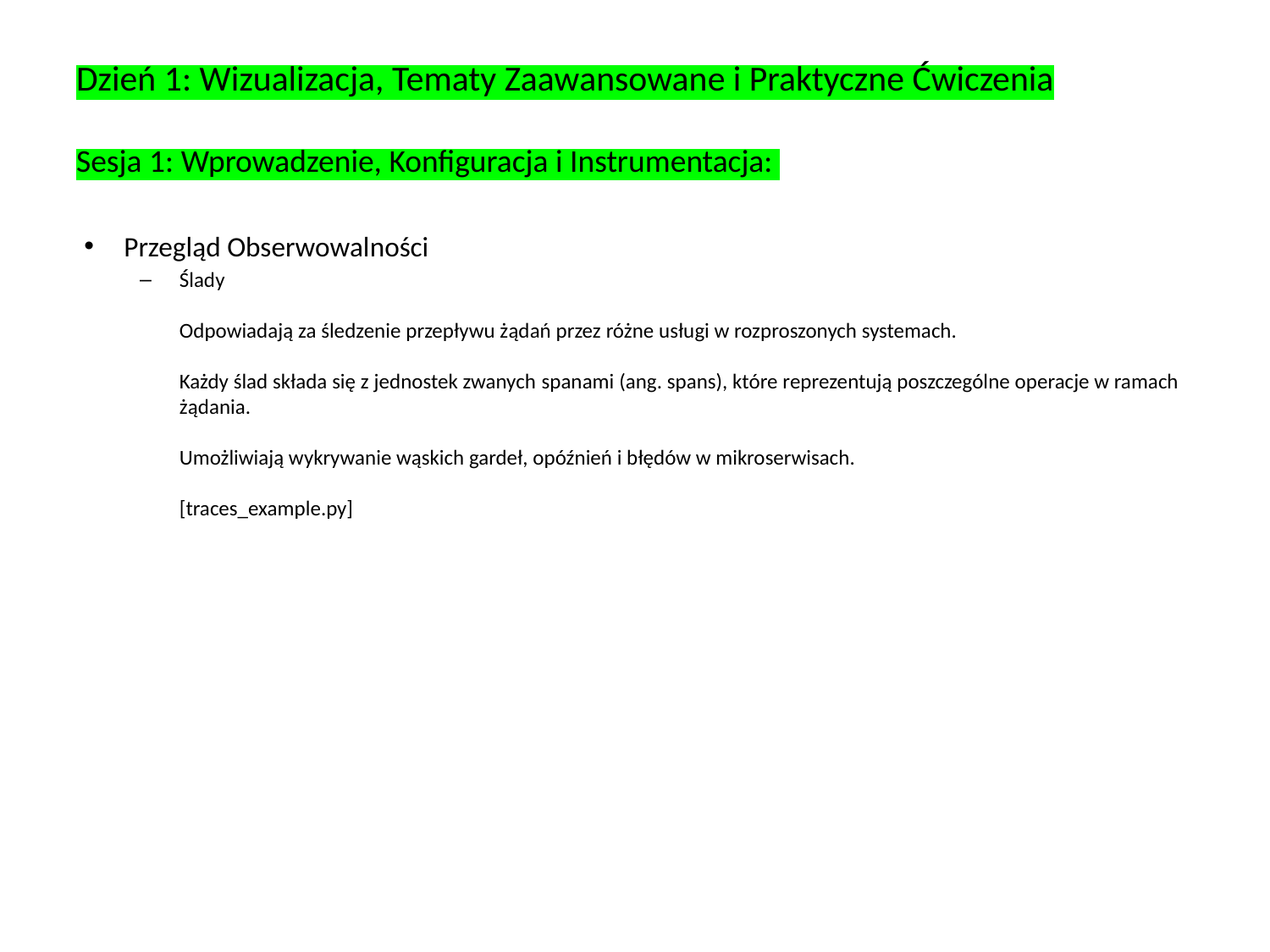

# Dzień 1: Wizualizacja, Tematy Zaawansowane i Praktyczne Ćwiczenia Sesja 1: Wprowadzenie, Konfiguracja i Instrumentacja:
Przegląd Obserwowalności
Ślady
Odpowiadają za śledzenie przepływu żądań przez różne usługi w rozproszonych systemach.
Każdy ślad składa się z jednostek zwanych spanami (ang. spans), które reprezentują poszczególne operacje w ramach żądania.
Umożliwiają wykrywanie wąskich gardeł, opóźnień i błędów w mikroserwisach.
[traces_example.py]